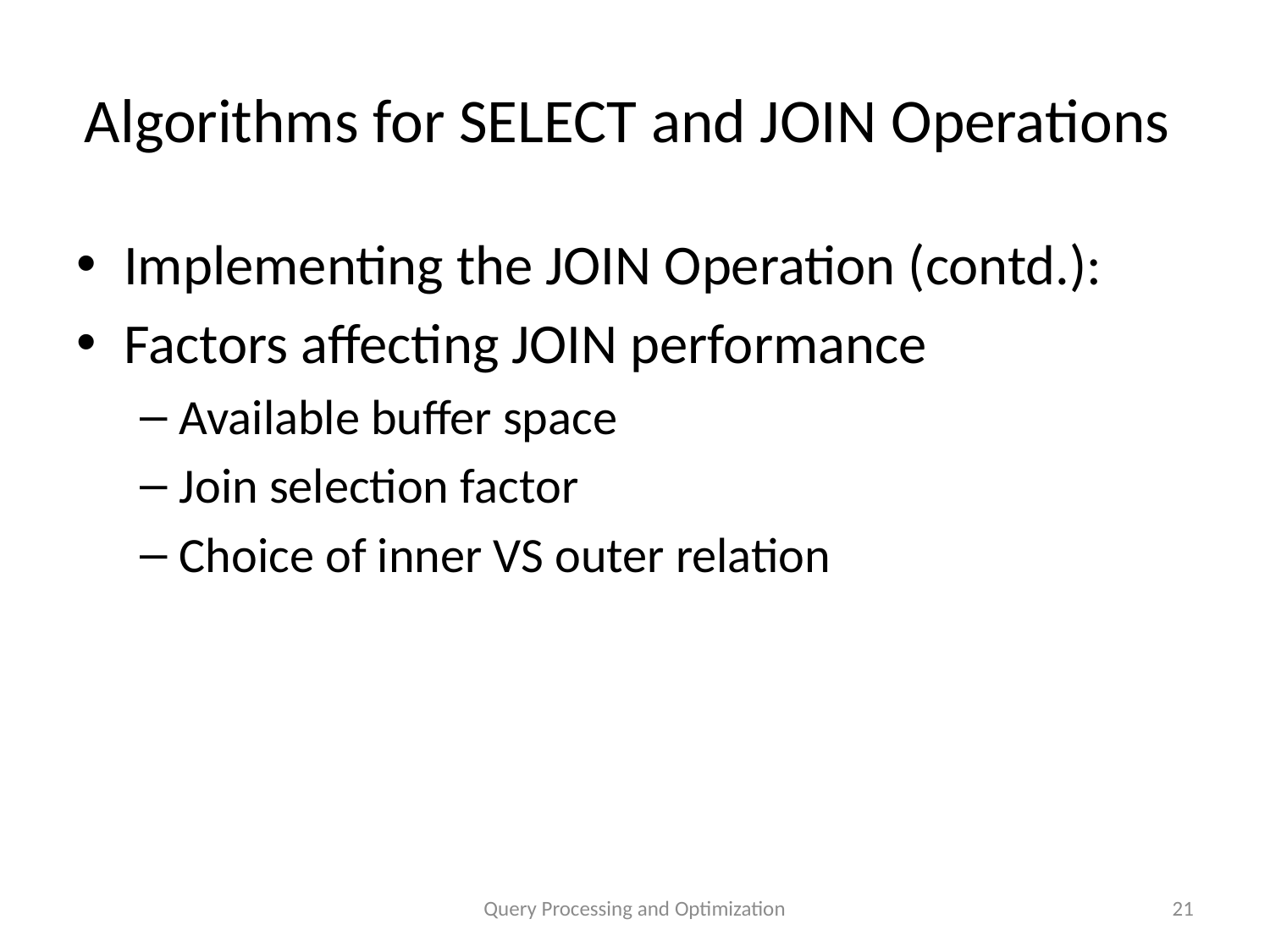

# Algorithms for SELECT and JOIN Operations
Implementing the JOIN Operation (contd.):
Factors affecting JOIN performance
Available buffer space
Join selection factor
Choice of inner VS outer relation

Query Processing and Optimization
21